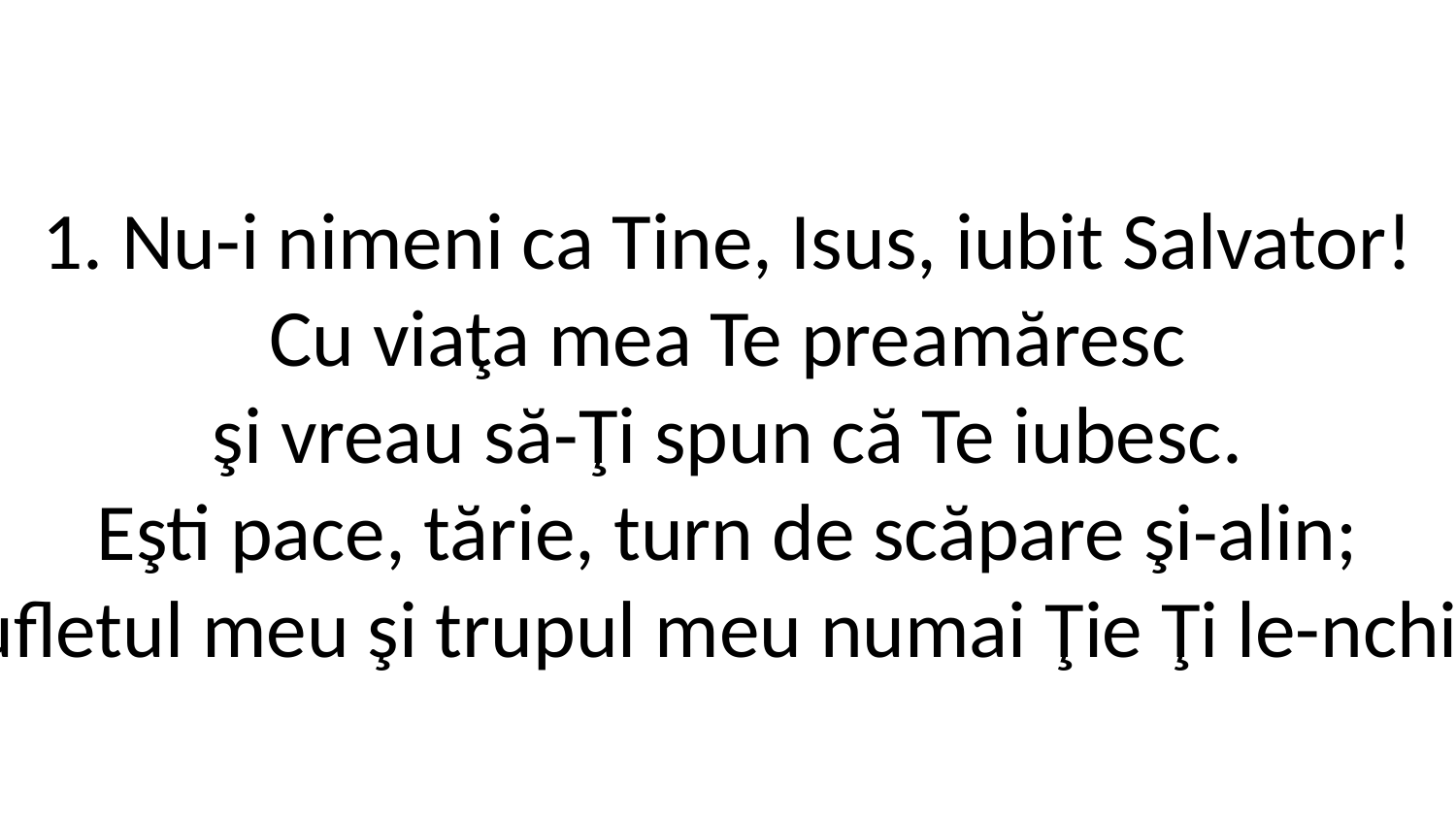

1. Nu-i nimeni ca Tine, Isus, iubit Salvator!
Cu viaţa mea Te preamăresc
şi vreau să-Ţi spun că Te iubesc.
Eşti pace, tărie, turn de scăpare şi-alin;
Sufletul meu şi trupul meu numai Ţie Ţi le-nchin.